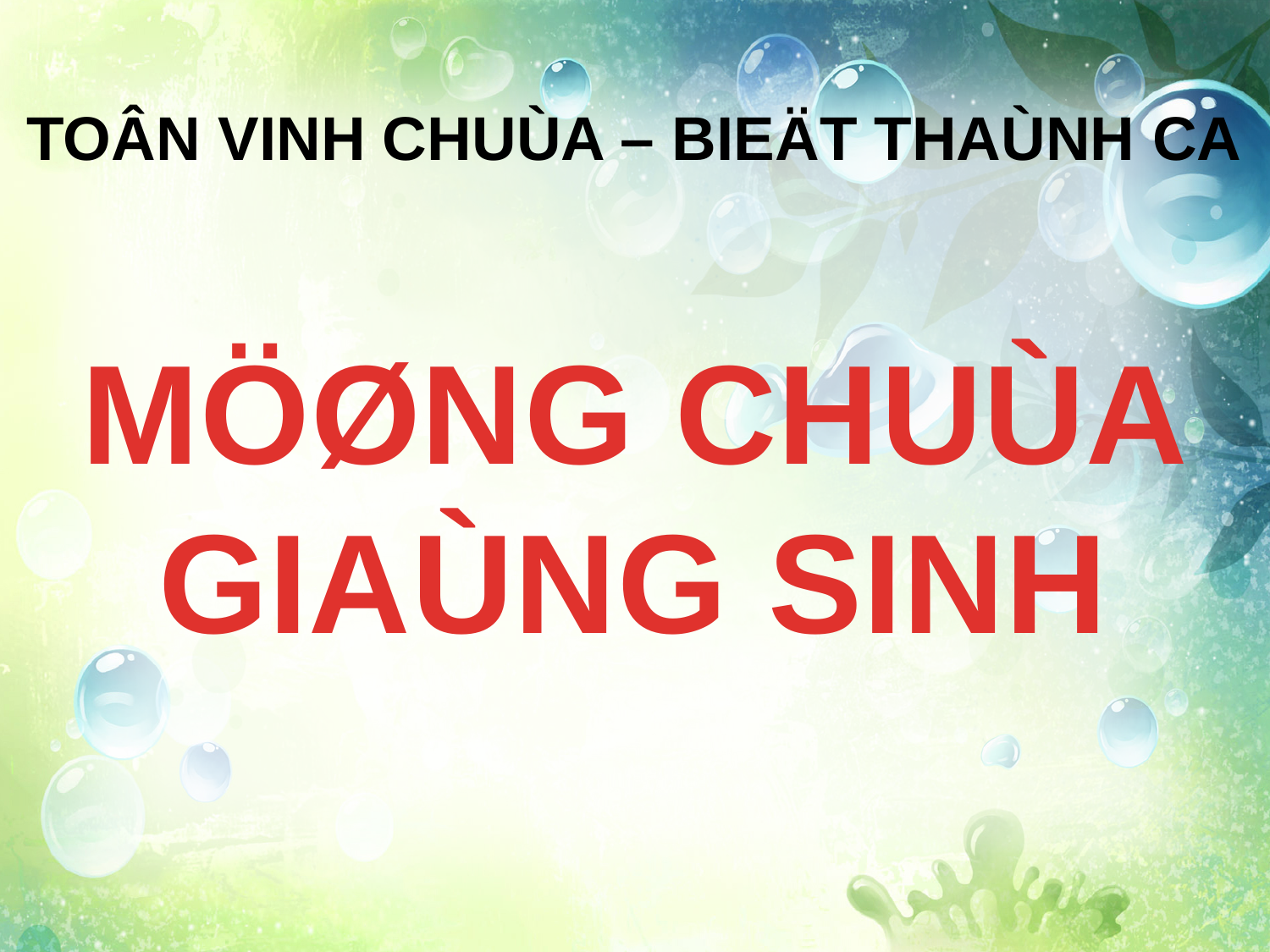

TOÂN VINH CHUÙA – BIEÄT THAÙNH CA
MÖØNG CHUÙA GIAÙNG SINH